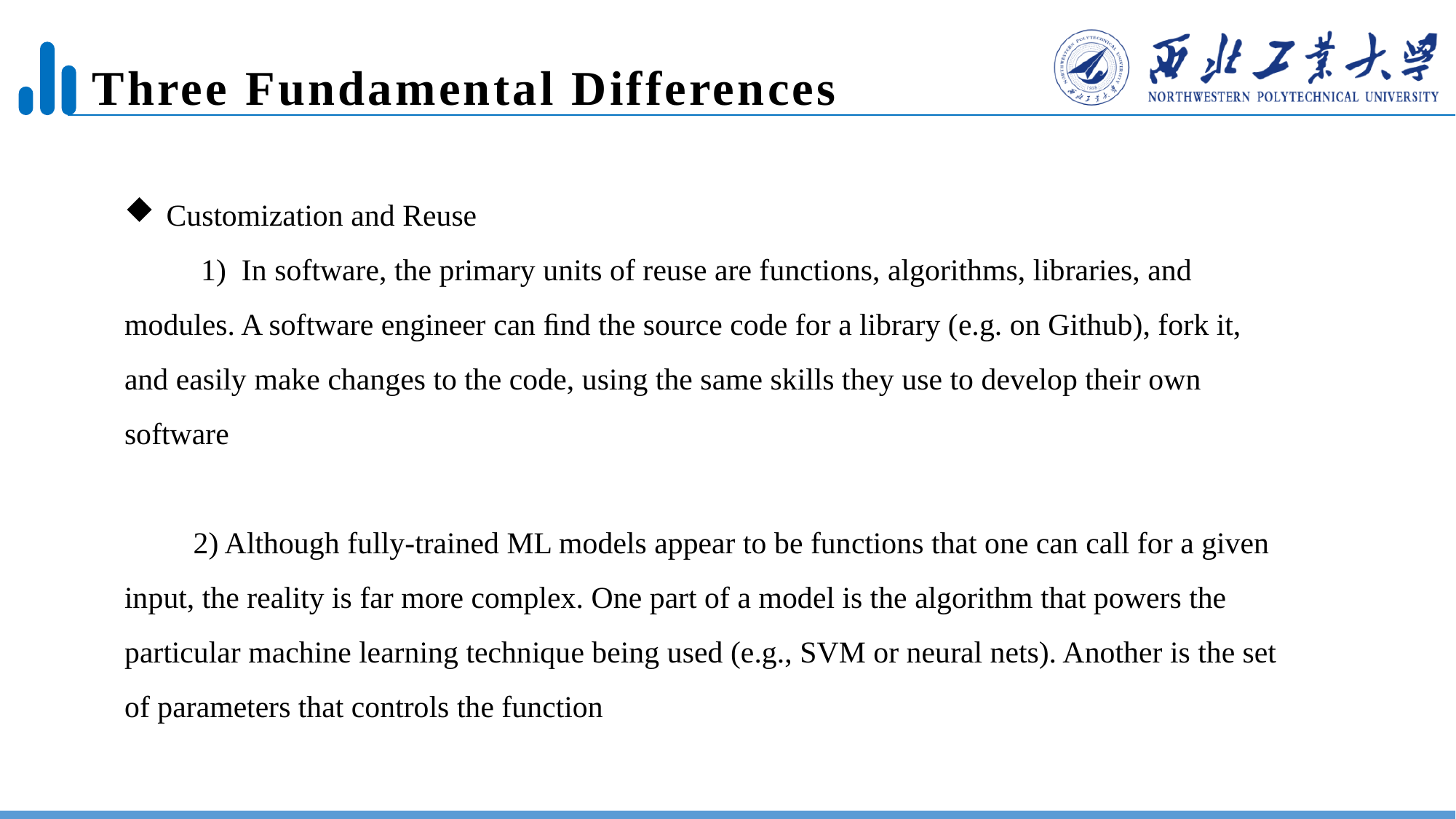

# Three Fundamental Differences
 Customization and Reuse
          1)  In software, the primary units of reuse are functions, algorithms, libraries, and modules. A software engineer can ﬁnd the source code for a library (e.g. on Github), fork it, and easily make changes to the code, using the same skills they use to develop their own software

         2) Although fully-trained ML models appear to be functions that one can call for a given input, the reality is far more complex. One part of a model is the algorithm that powers the particular machine learning technique being used (e.g., SVM or neural nets). Another is the set of parameters that controls the function